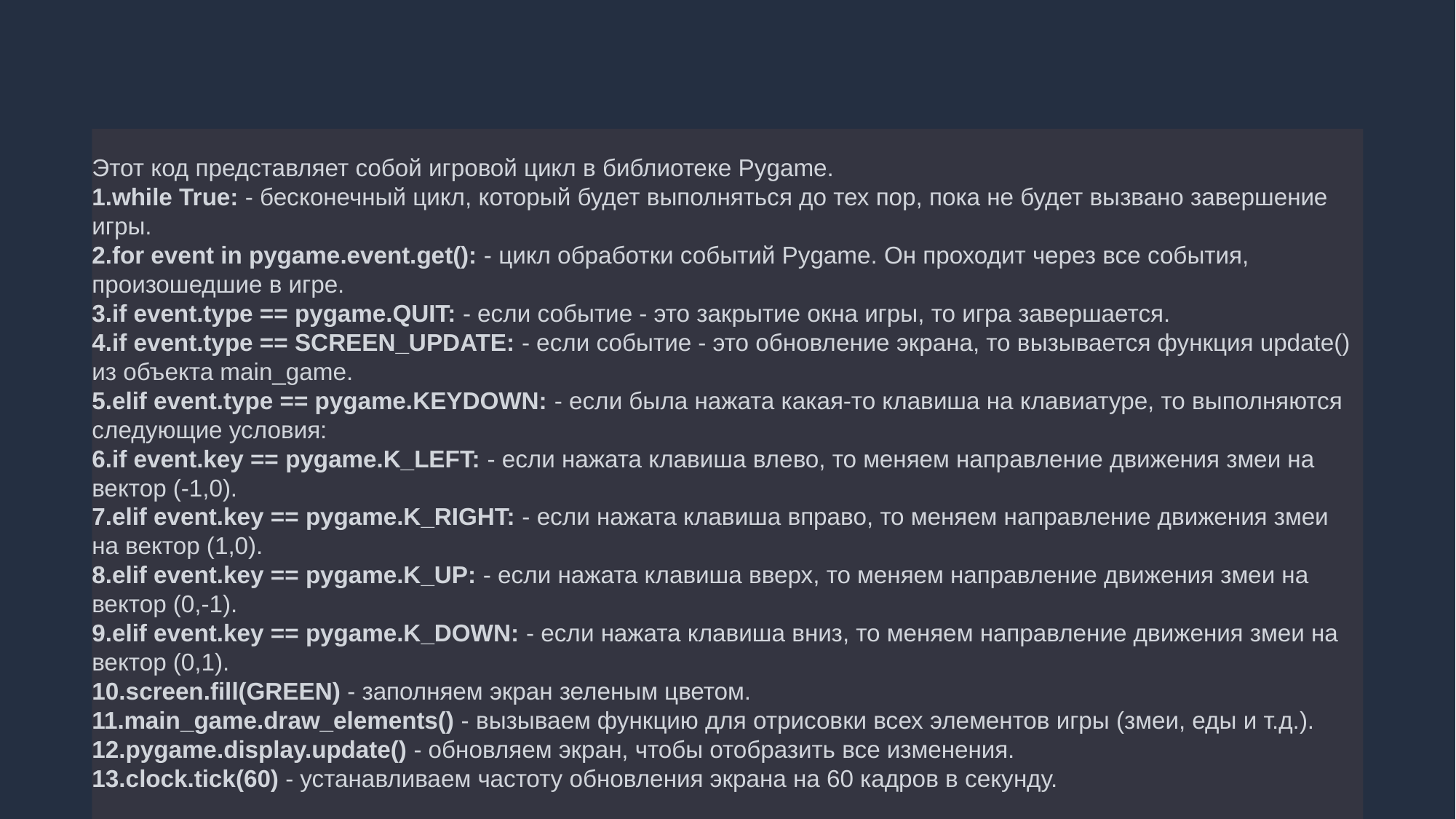

# Объяснение кода блок 3:
Этот код представляет собой игровой цикл в библиотеке Pygame.
while True: - бесконечный цикл, который будет выполняться до тех пор, пока не будет вызвано завершение игры.
for event in pygame.event.get(): - цикл обработки событий Pygame. Он проходит через все события, произошедшие в игре.
if event.type == pygame.QUIT: - если событие - это закрытие окна игры, то игра завершается.
if event.type == SCREEN_UPDATE: - если событие - это обновление экрана, то вызывается функция update() из объекта main_game.
elif event.type == pygame.KEYDOWN: - если была нажата какая-то клавиша на клавиатуре, то выполняются следующие условия:
if event.key == pygame.K_LEFT: - если нажата клавиша влево, то меняем направление движения змеи на вектор (-1,0).
elif event.key == pygame.K_RIGHT: - если нажата клавиша вправо, то меняем направление движения змеи на вектор (1,0).
elif event.key == pygame.K_UP: - если нажата клавиша вверх, то меняем направление движения змеи на вектор (0,-1).
elif event.key == pygame.K_DOWN: - если нажата клавиша вниз, то меняем направление движения змеи на вектор (0,1).
screen.fill(GREEN) - заполняем экран зеленым цветом.
main_game.draw_elements() - вызываем функцию для отрисовки всех элементов игры (змеи, еды и т.д.).
pygame.display.update() - обновляем экран, чтобы отобразить все изменения.
clock.tick(60) - устанавливаем частоту обновления экрана на 60 кадров в секунду.